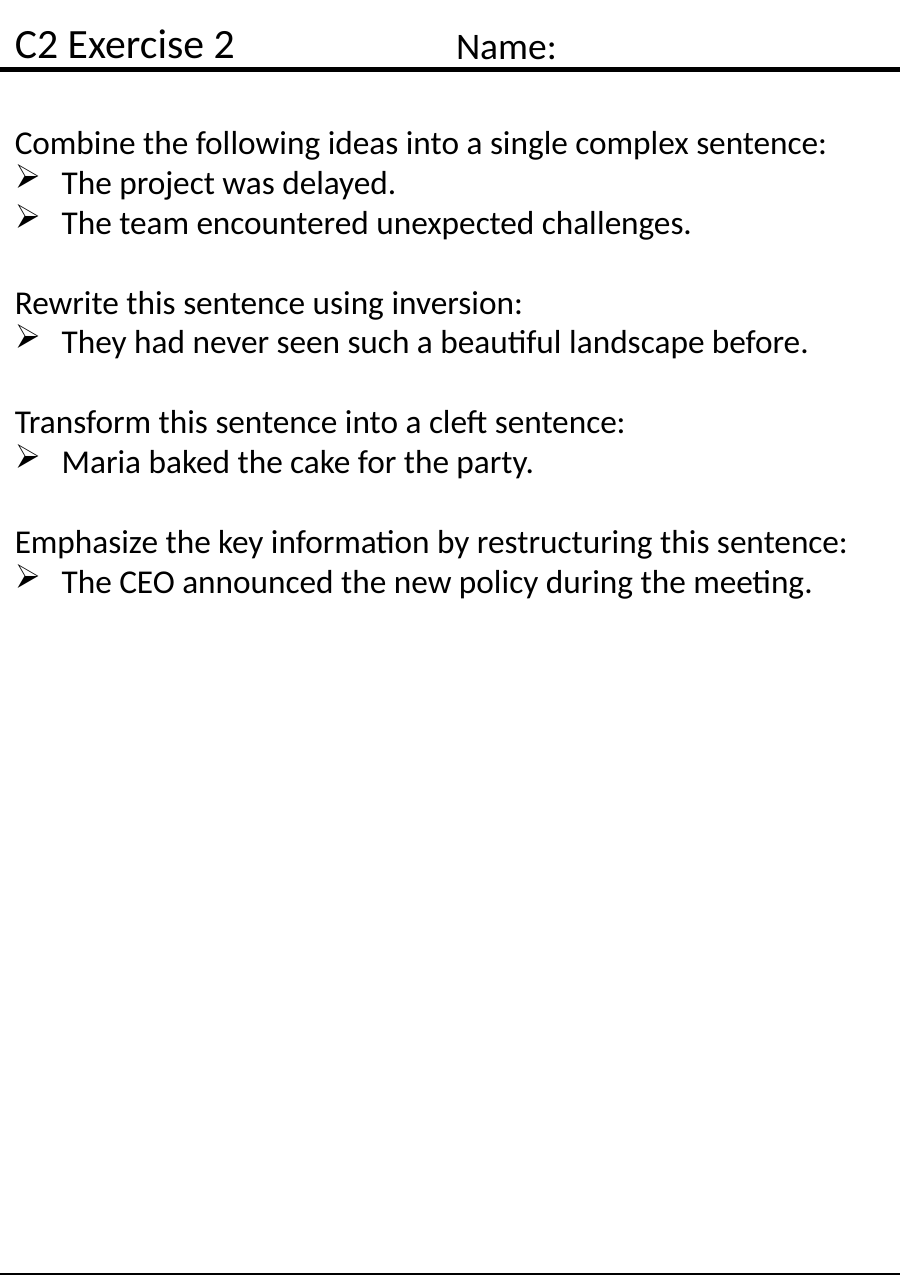

C2 Exercise 2
Name:
Combine the following ideas into a single complex sentence:
The project was delayed.
The team encountered unexpected challenges.

Rewrite this sentence using inversion:
They had never seen such a beautiful landscape before.

Transform this sentence into a cleft sentence:
Maria baked the cake for the party.

Emphasize the key information by restructuring this sentence:
The CEO announced the new policy during the meeting.